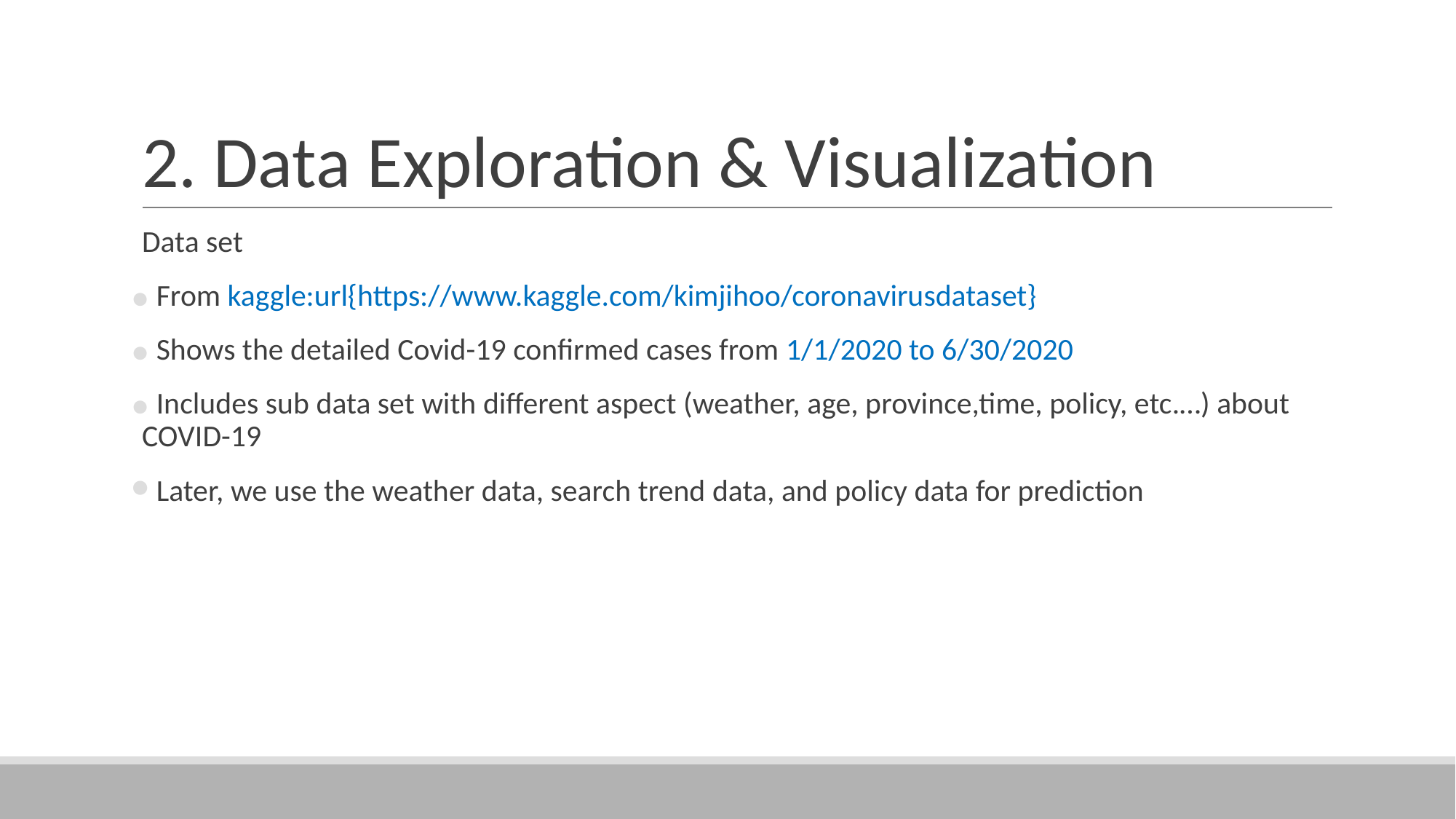

# 2. Data Exploration & Visualization
Data set
 From kaggle:url{https://www.kaggle.com/kimjihoo/coronavirusdataset}
 Shows the detailed Covid-19 confirmed cases from 1/1/2020 to 6/30/2020
 Includes sub data set with different aspect (weather, age, province,time, policy, etc.…) about COVID-19
 Later, we use the weather data, search trend data, and policy data for prediction